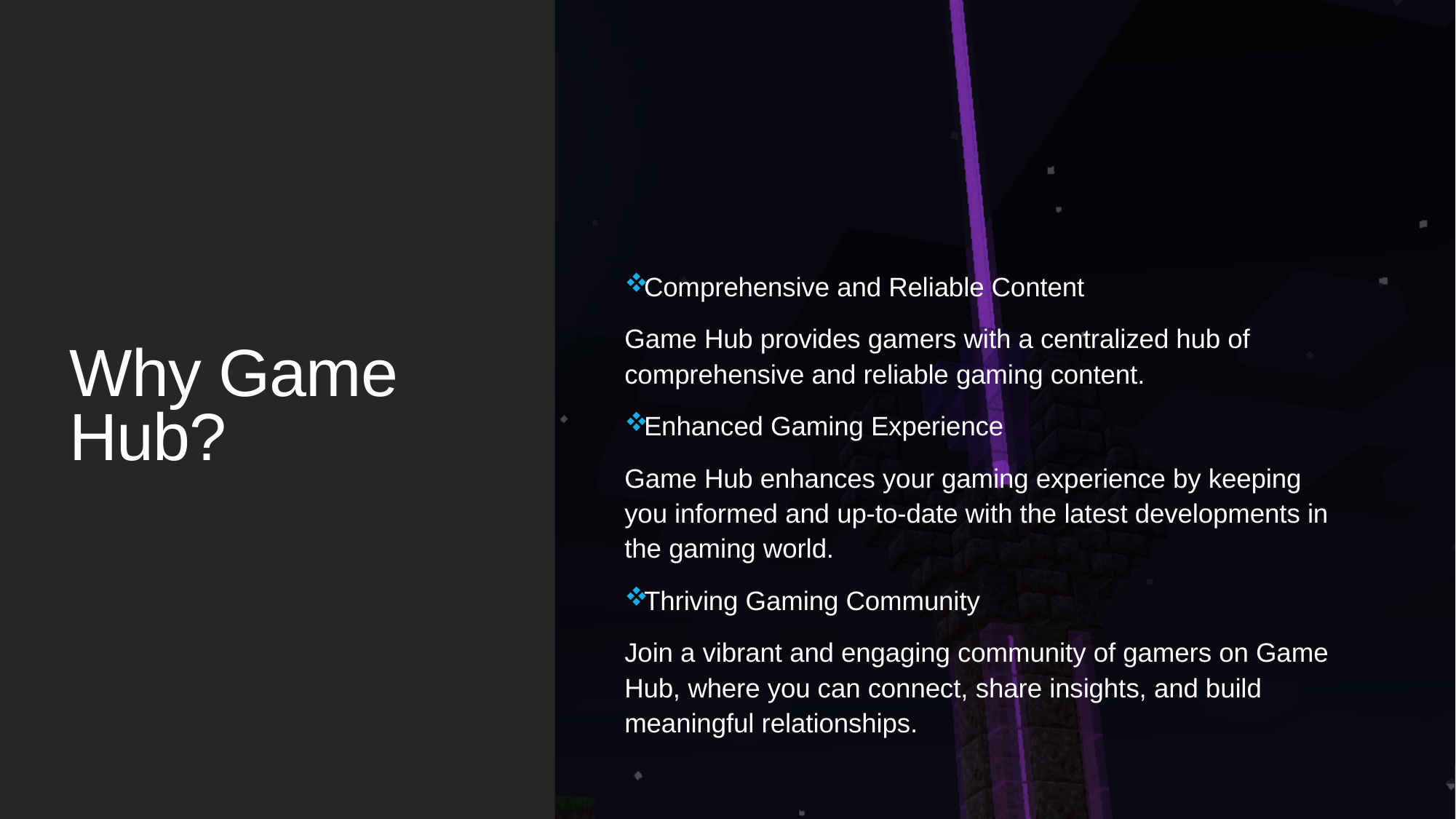

# Why Game Hub?
Comprehensive and Reliable Content
Game Hub provides gamers with a centralized hub of comprehensive and reliable gaming content.
Enhanced Gaming Experience
Game Hub enhances your gaming experience by keeping you informed and up-to-date with the latest developments in the gaming world.
Thriving Gaming Community
Join a vibrant and engaging community of gamers on Game Hub, where you can connect, share insights, and build meaningful relationships.